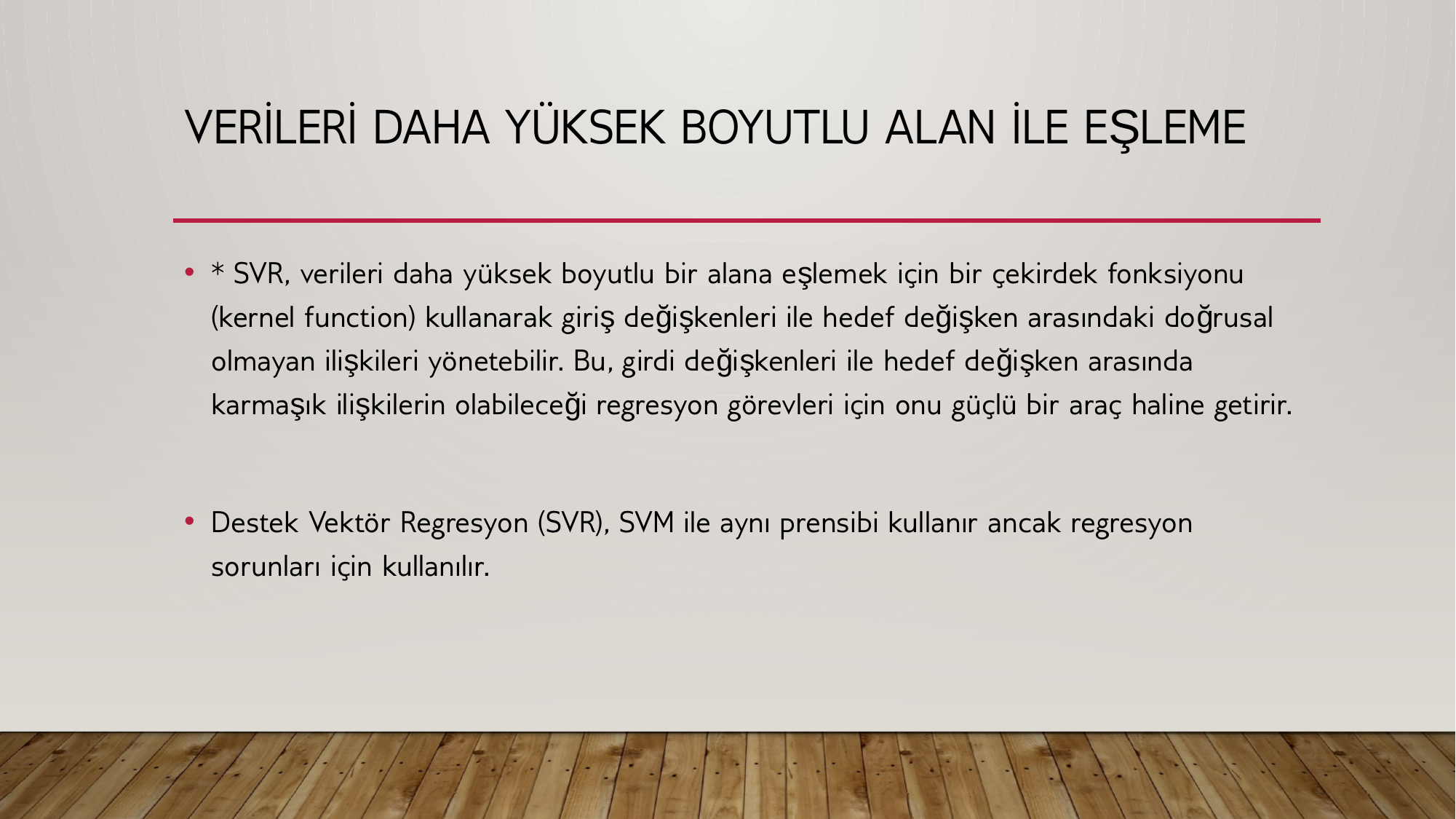

# Verileri daha yüksek boyutlu alan ile eşleme
* SVR, verileri daha yüksek boyutlu bir alana eşlemek için bir çekirdek fonksiyonu (kernel function) kullanarak giriş değişkenleri ile hedef değişken arasındaki doğrusal olmayan ilişkileri yönetebilir. Bu, girdi değişkenleri ile hedef değişken arasında karmaşık ilişkilerin olabileceği regresyon görevleri için onu güçlü bir araç haline getirir.

Destek Vektör Regresyon (SVR), SVM ile aynı prensibi kullanır ancak regresyon sorunları için kullanılır.